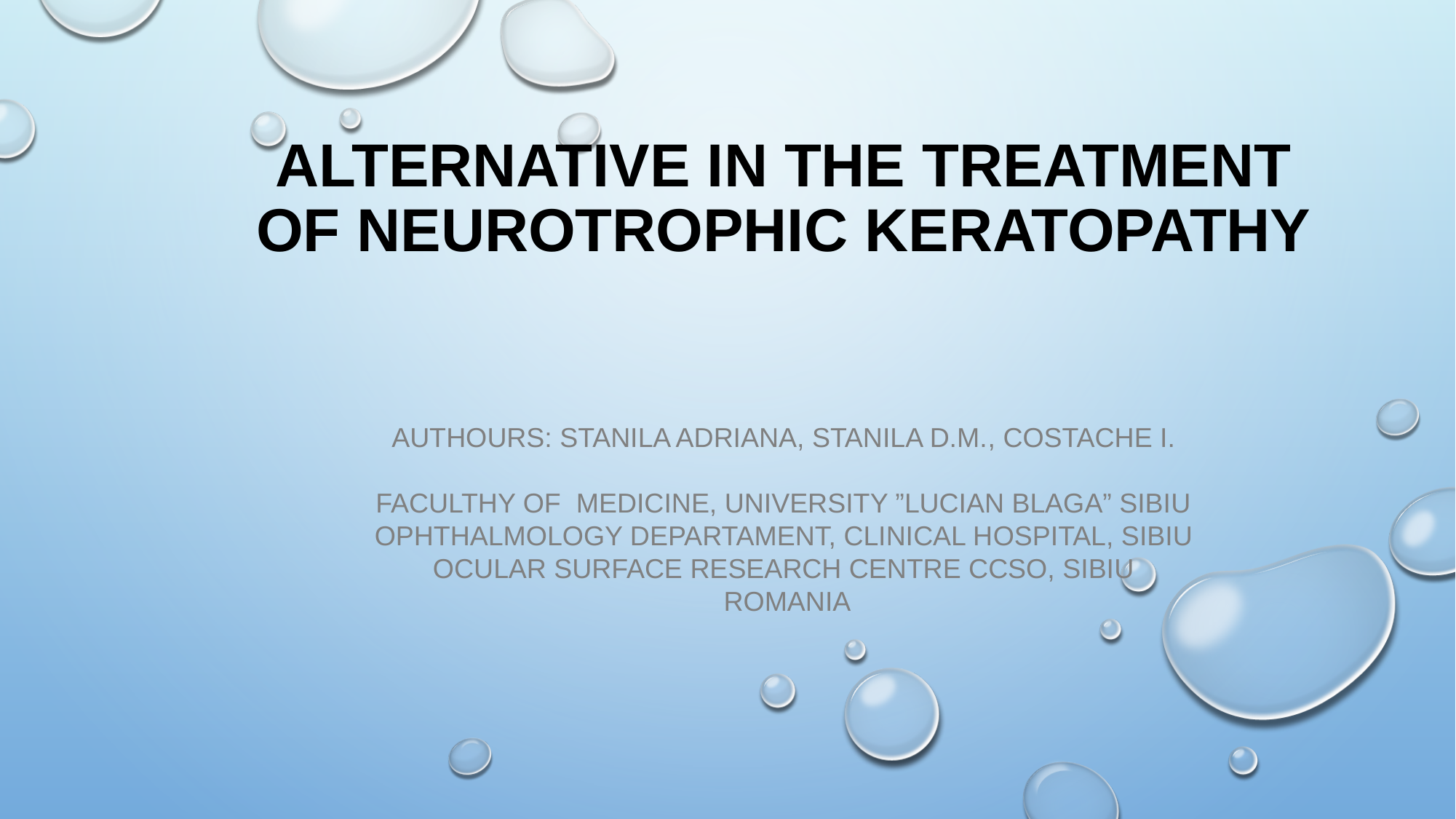

# Alternative in the treatment of Neurotrophic Keratopathy
Authours: Stanila Adriana, Stanila D.M., COSTACHE I.
Faculthy of  Medicine, University ”Lucian Blaga” Sibiu
Ophthalmology Departament, Clinical Hospital, Sibiu
Ocular Surface Research Centre CCSO, Sibiu
 Romania